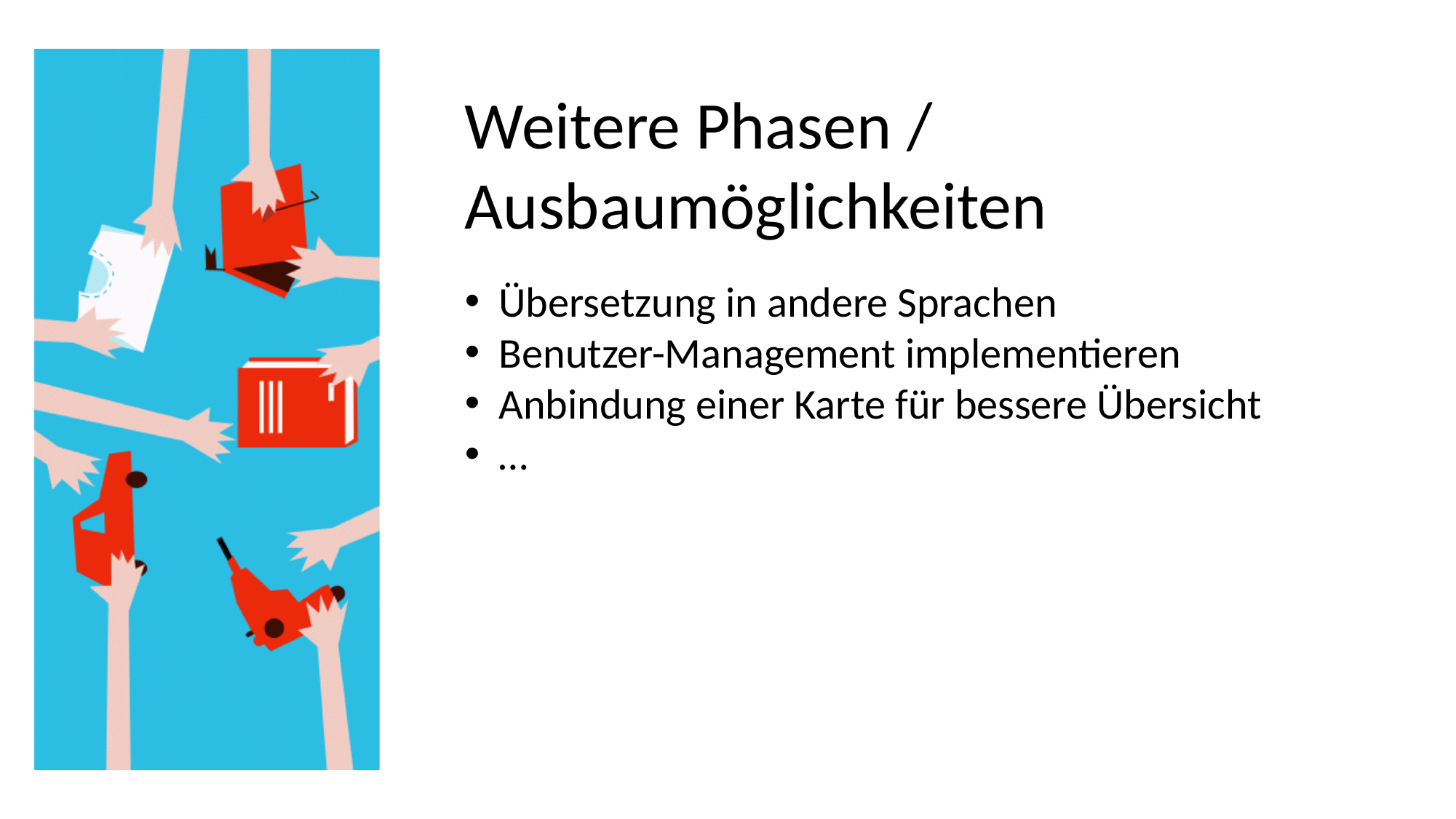

Weitere Phasen / Ausbaumöglichkeiten

Übersetzung in andere Sprachen
Benutzer-Management implementieren
Anbindung einer Karte für bessere Übersicht
…